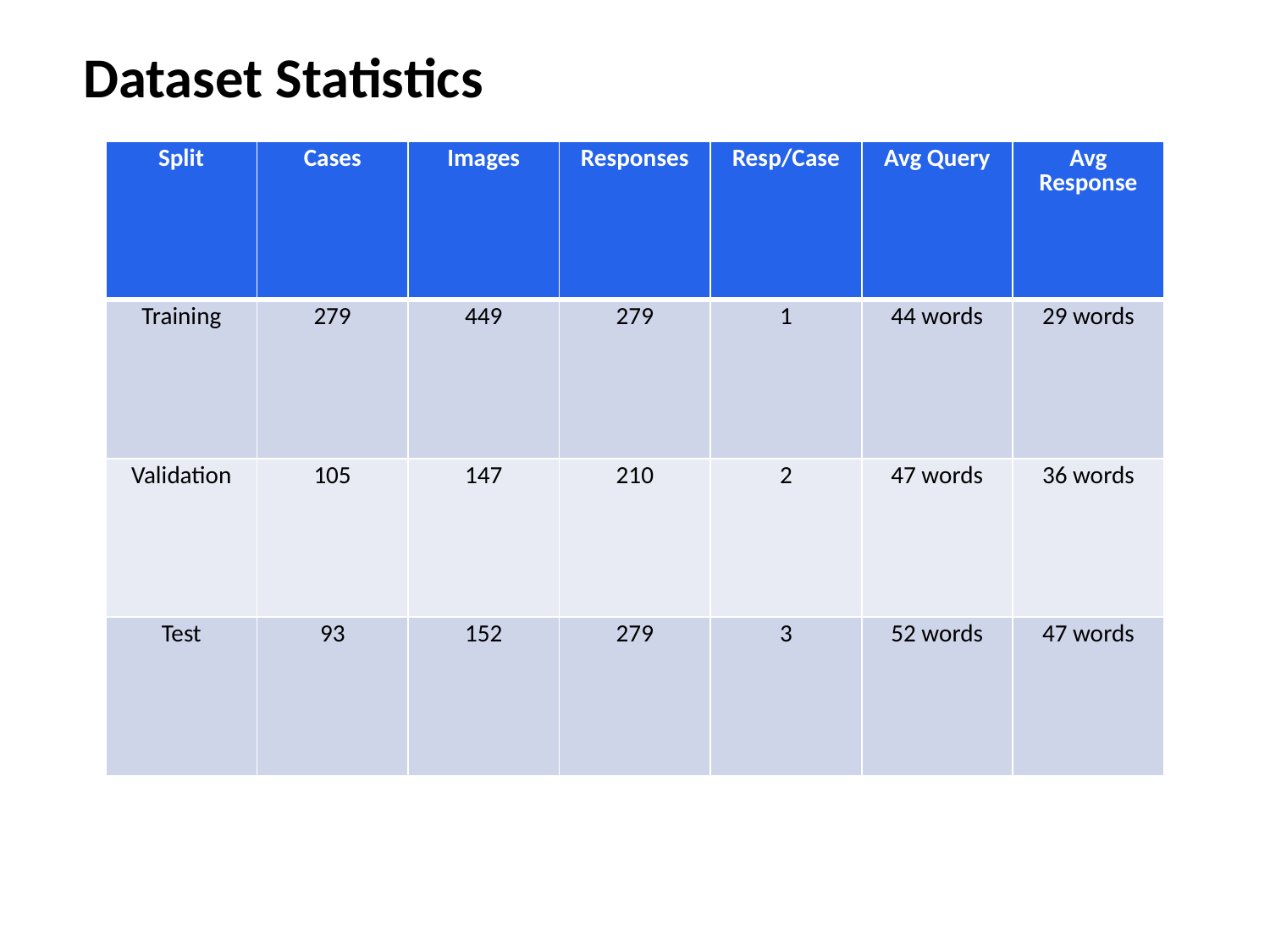

Dataset Statistics
| Split | Cases | Images | Responses | Resp/Case | Avg Query | Avg Response |
| --- | --- | --- | --- | --- | --- | --- |
| Training | 279 | 449 | 279 | 1 | 44 words | 29 words |
| Validation | 105 | 147 | 210 | 2 | 47 words | 36 words |
| Test | 93 | 152 | 279 | 3 | 52 words | 47 words |